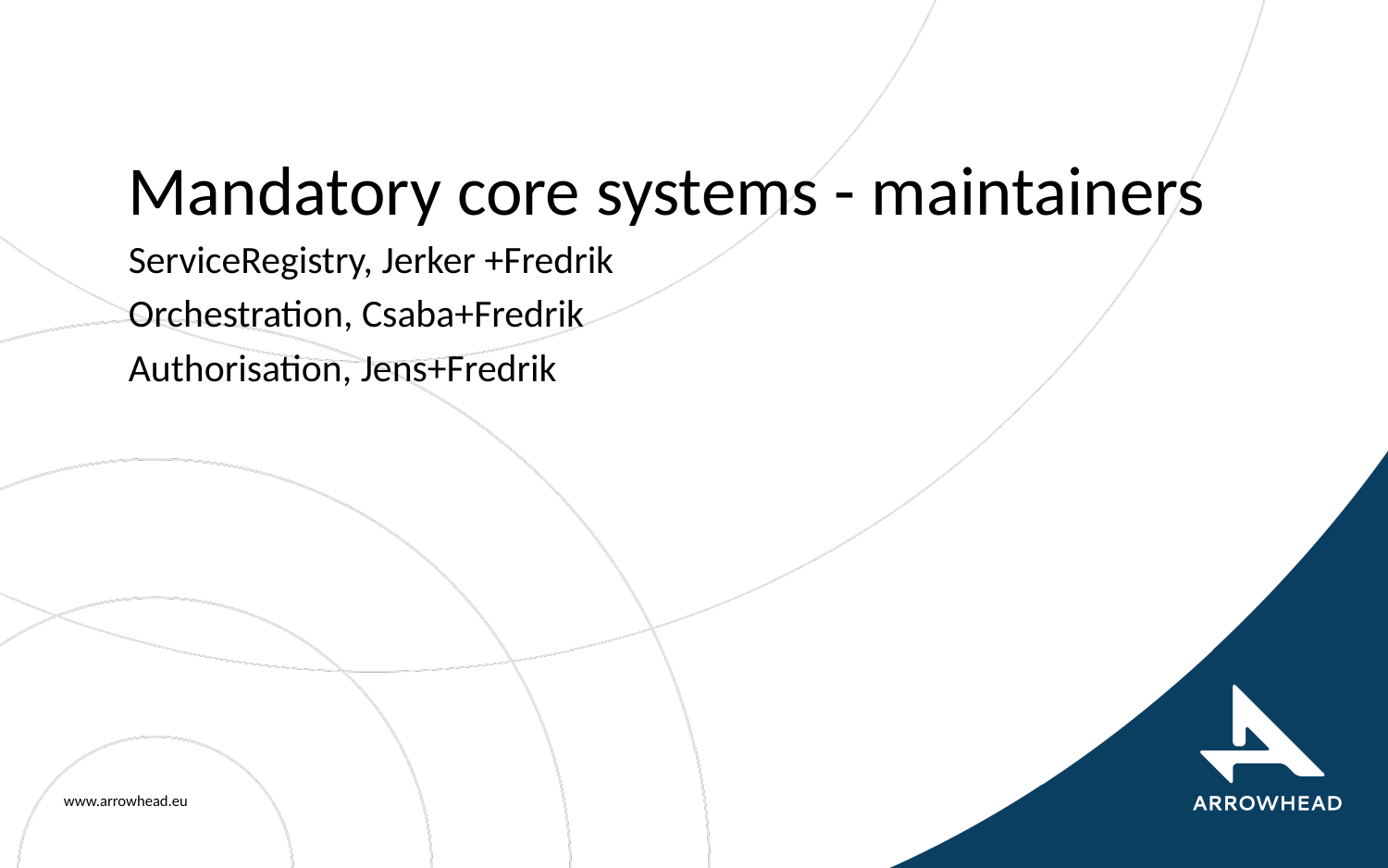

3
# Mandatory core systems - maintainers
ServiceRegistry, Jerker +Fredrik
Orchestration, Csaba+Fredrik
Authorisation, Jens+Fredrik